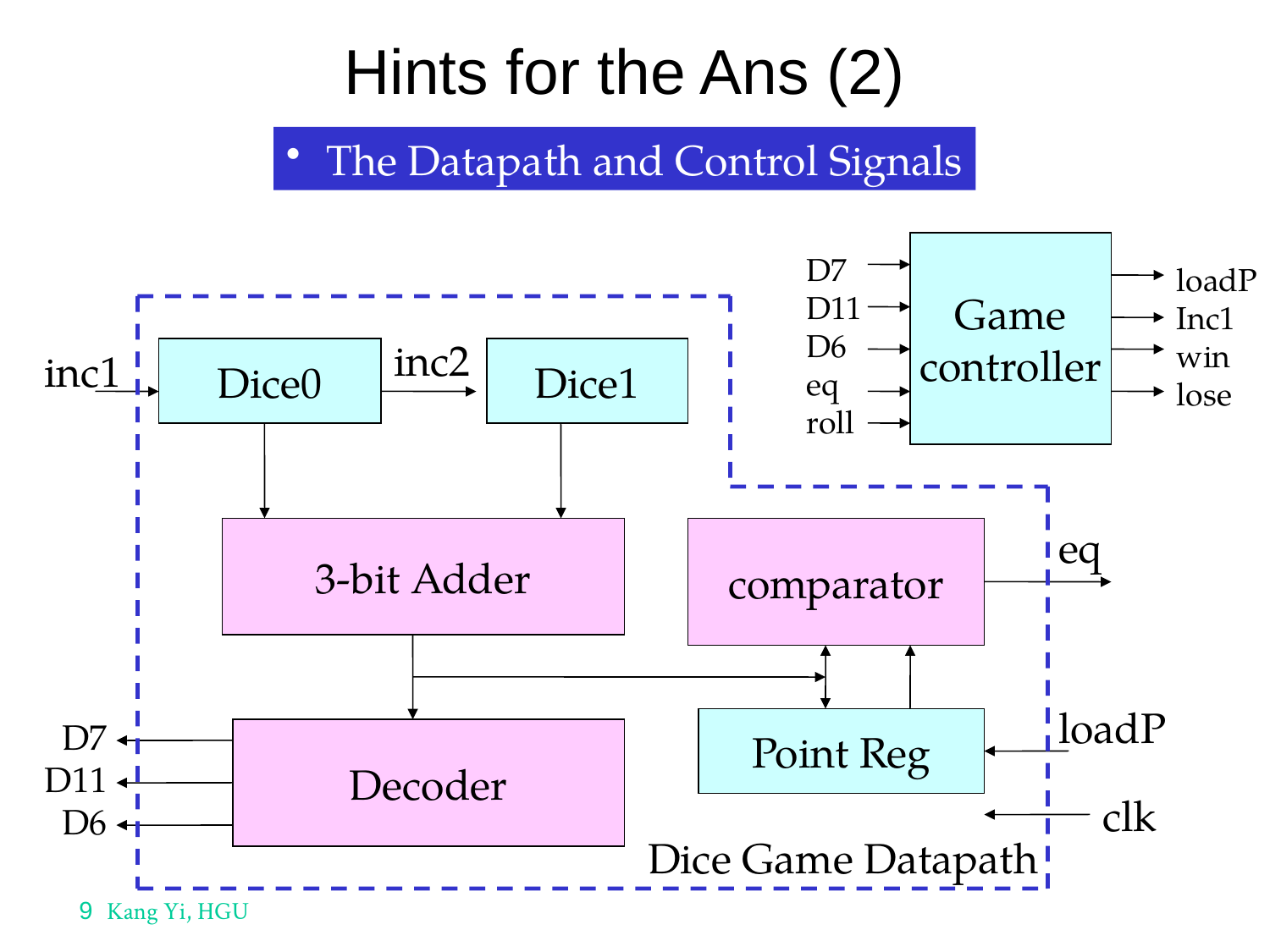

# Hints for the Ans (2)
 The Datapath and Control Signals
Game
controller
D7
D11
D6
eq
roll
loadP
Inc1
win
lose

inc2

inc1
Dice0
Dice1

eq
3-bit Adder
comparator

loadP
D7
D11
D6
Point Reg
Decoder

Dice Game Datapath
clk

9  Kang Yi, HGU